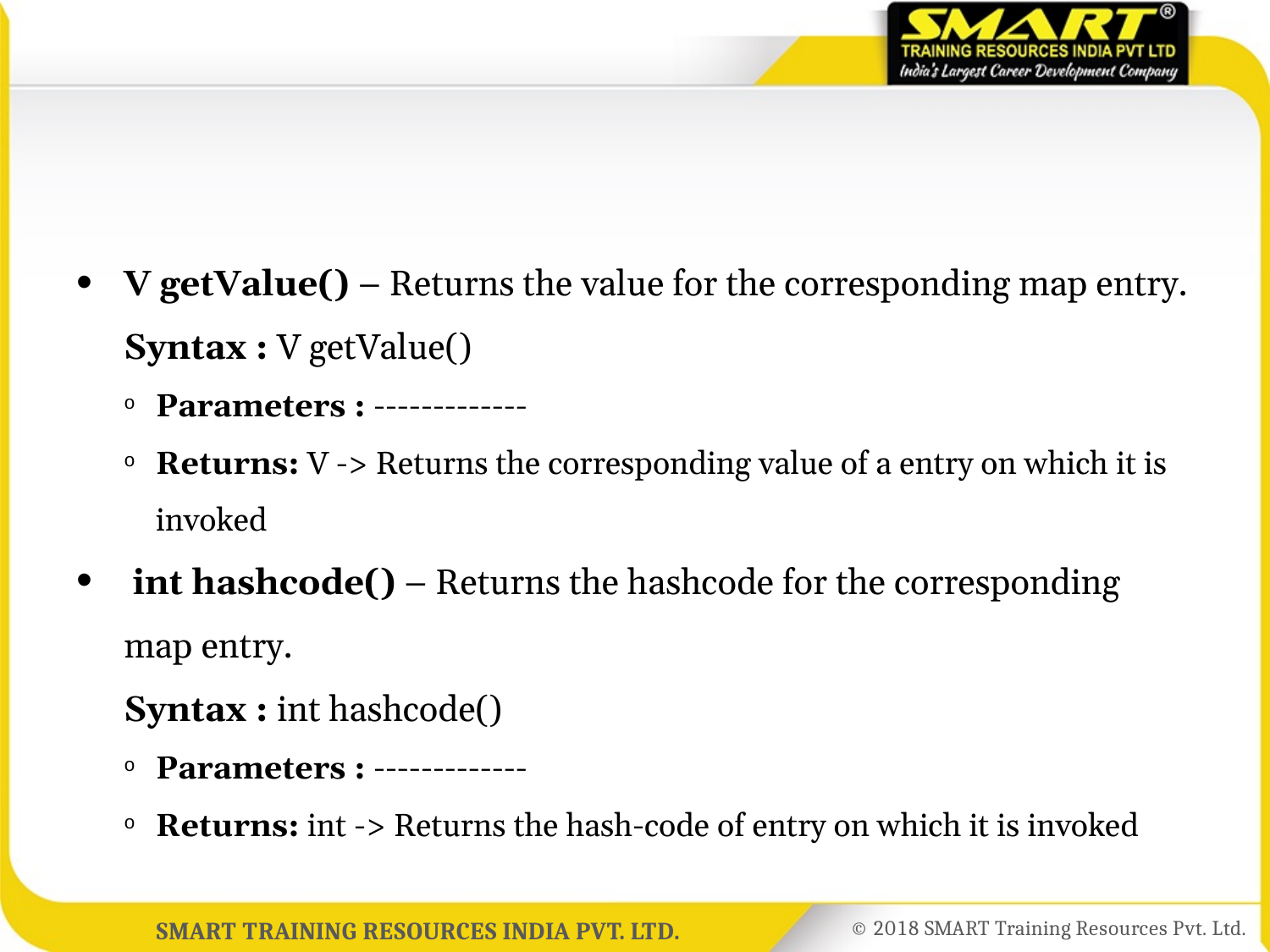

#
V getValue() – Returns the value for the corresponding map entry.
Syntax : V getValue()
Parameters : -------------
Returns: V -> Returns the corresponding value of a entry on which it is invoked
 int hashcode() – Returns the hashcode for the corresponding map entry.
Syntax : int hashcode()
Parameters : -------------
Returns: int -> Returns the hash-code of entry on which it is invoked